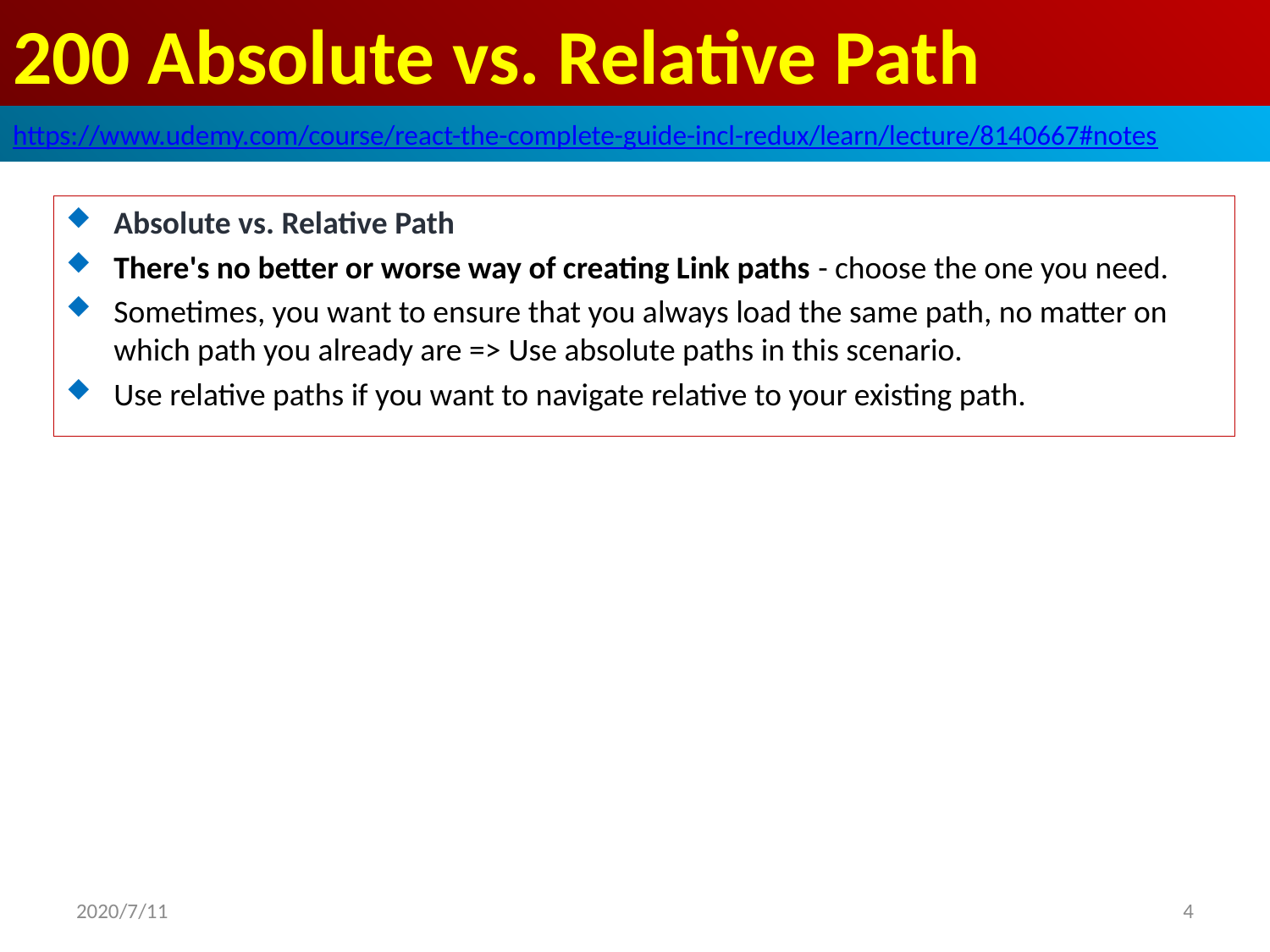

# 200 Absolute vs. Relative Path
https://www.udemy.com/course/react-the-complete-guide-incl-redux/learn/lecture/8140667#notes
Absolute vs. Relative Path
There's no better or worse way of creating Link paths - choose the one you need.
Sometimes, you want to ensure that you always load the same path, no matter on which path you already are => Use absolute paths in this scenario.
Use relative paths if you want to navigate relative to your existing path.
2020/7/11
4